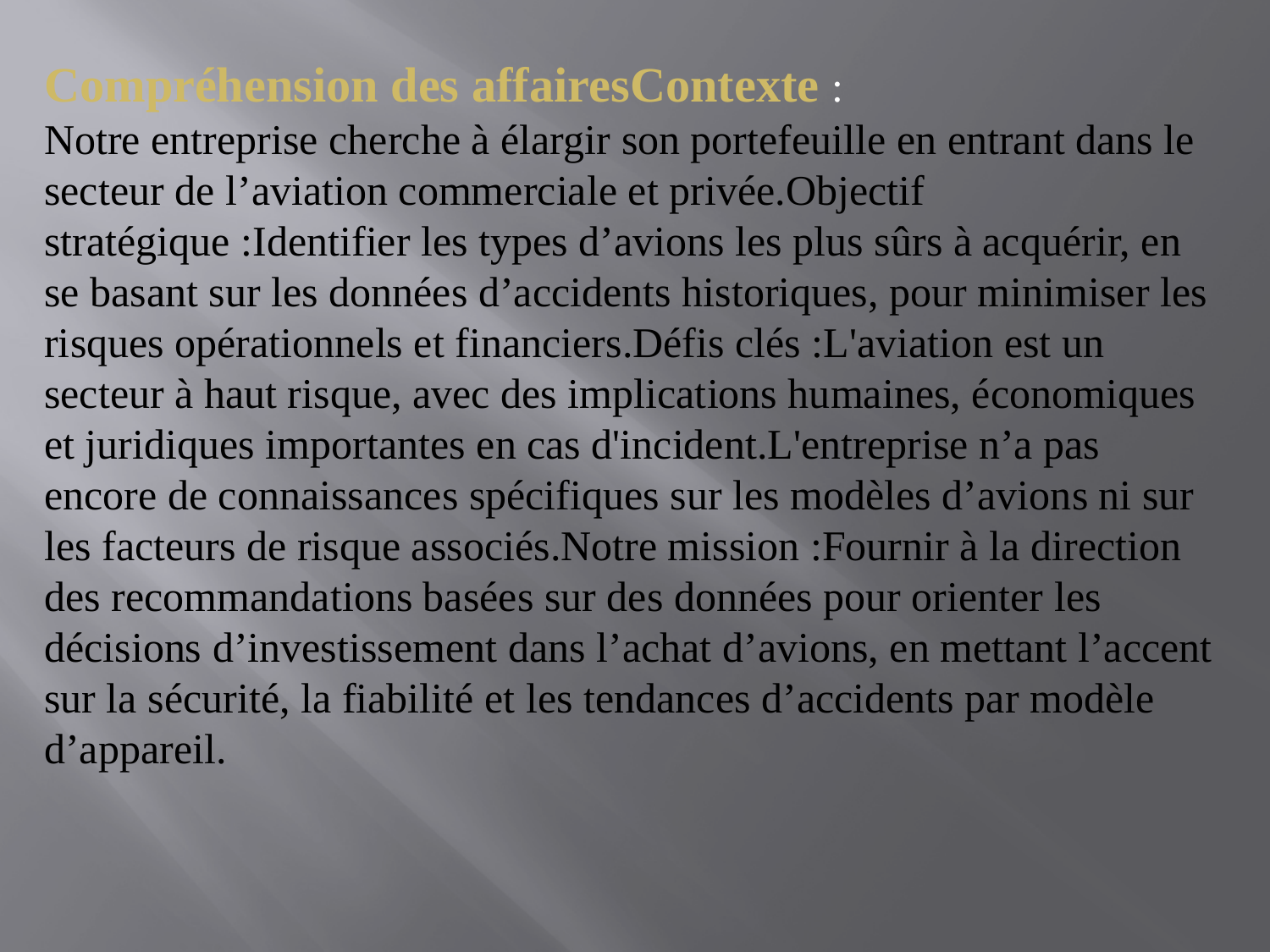

Compréhension des affairesContexte :
Notre entreprise cherche à élargir son portefeuille en entrant dans le secteur de l’aviation commerciale et privée.Objectif stratégique :Identifier les types d’avions les plus sûrs à acquérir, en se basant sur les données d’accidents historiques, pour minimiser les risques opérationnels et financiers.Défis clés :L'aviation est un secteur à haut risque, avec des implications humaines, économiques et juridiques importantes en cas d'incident.L'entreprise n’a pas encore de connaissances spécifiques sur les modèles d’avions ni sur les facteurs de risque associés.Notre mission :Fournir à la direction des recommandations basées sur des données pour orienter les décisions d’investissement dans l’achat d’avions, en mettant l’accent sur la sécurité, la fiabilité et les tendances d’accidents par modèle d’appareil.